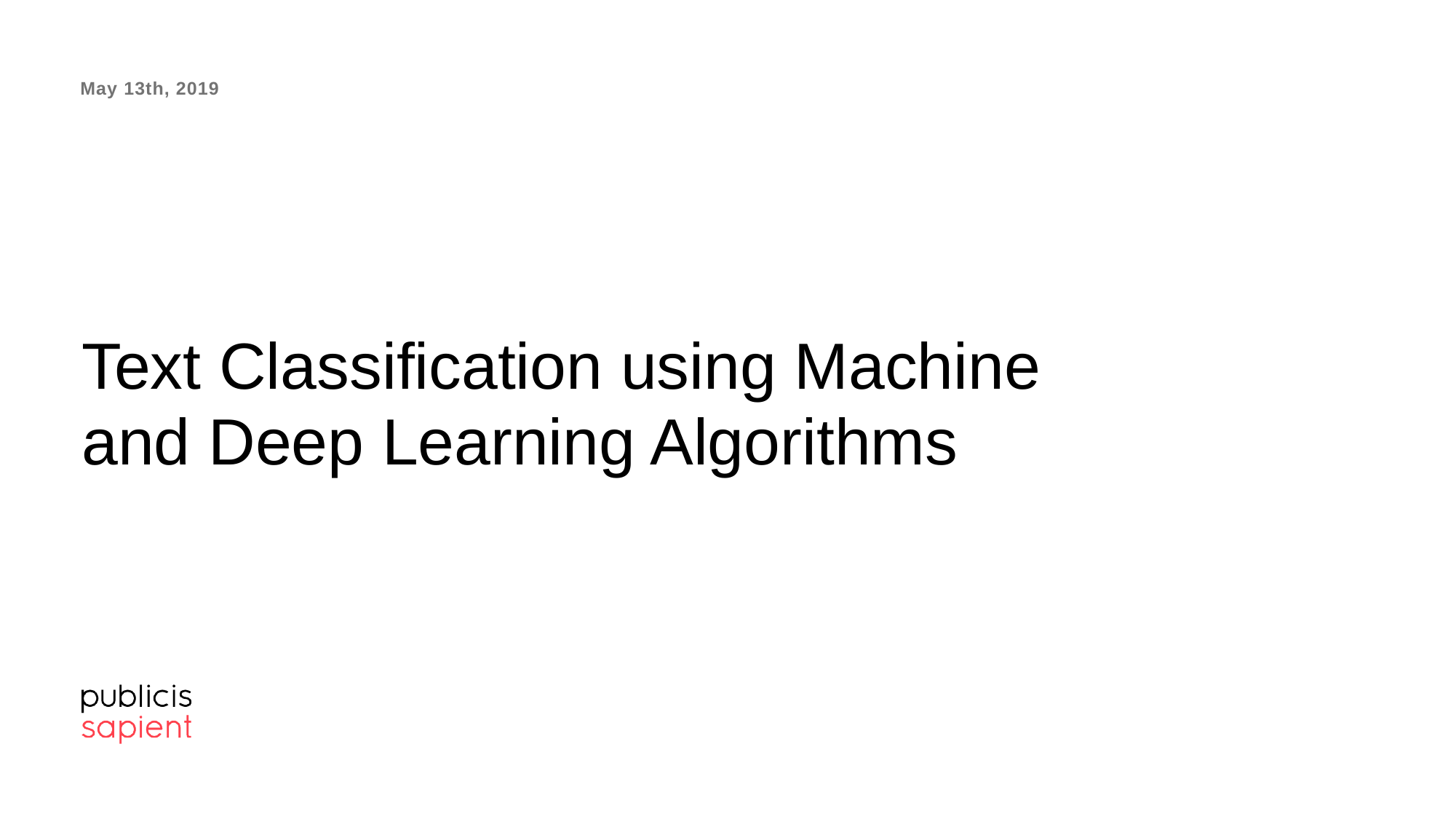

May 13th, 2019
# Text Classification using Machine and Deep Learning Algorithms